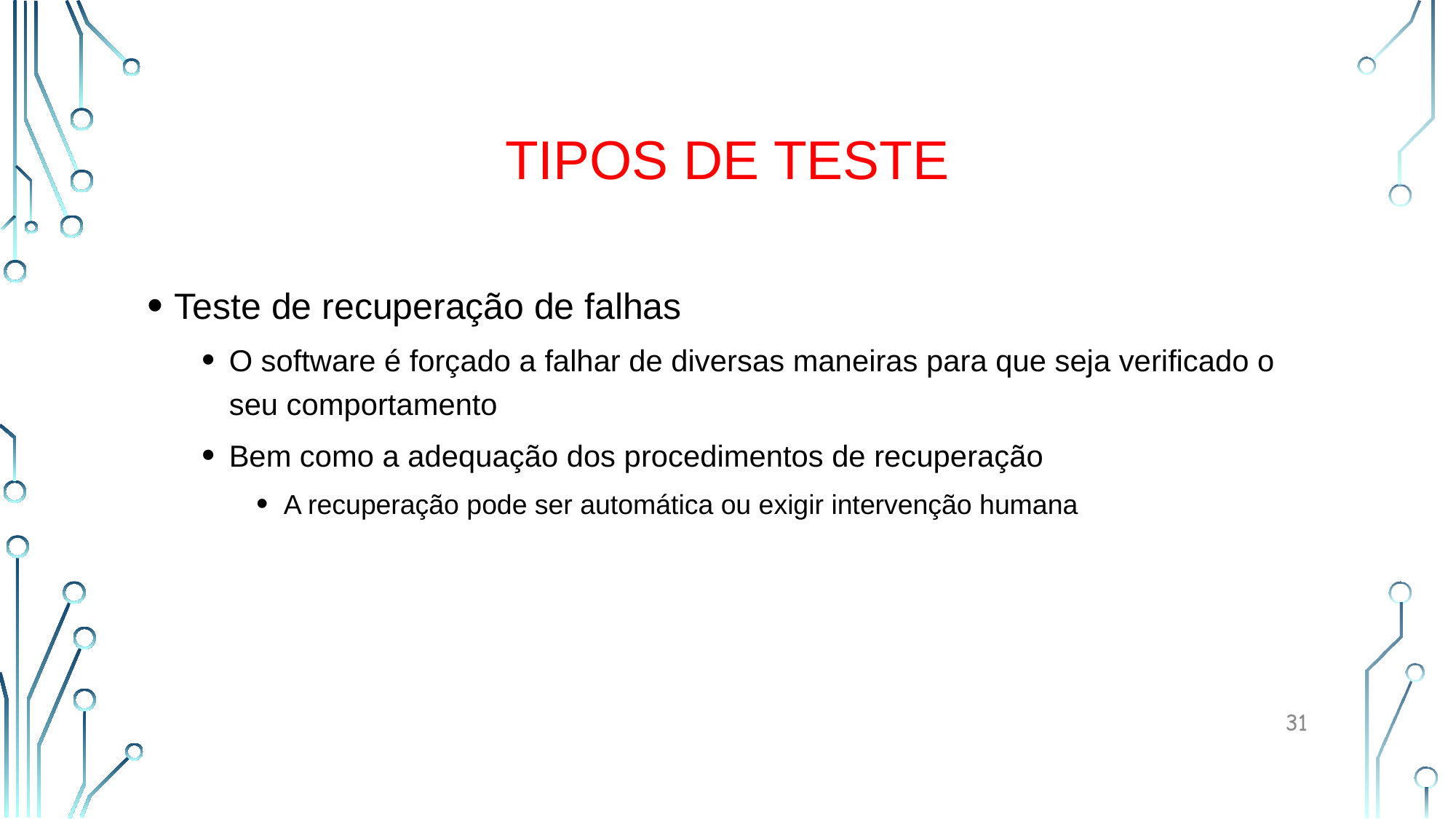

# Tipos de teste
Teste de recuperação de falhas
O software é forçado a falhar de diversas maneiras para que seja verificado o seu comportamento
Bem como a adequação dos procedimentos de recuperação
A recuperação pode ser automática ou exigir intervenção humana
31